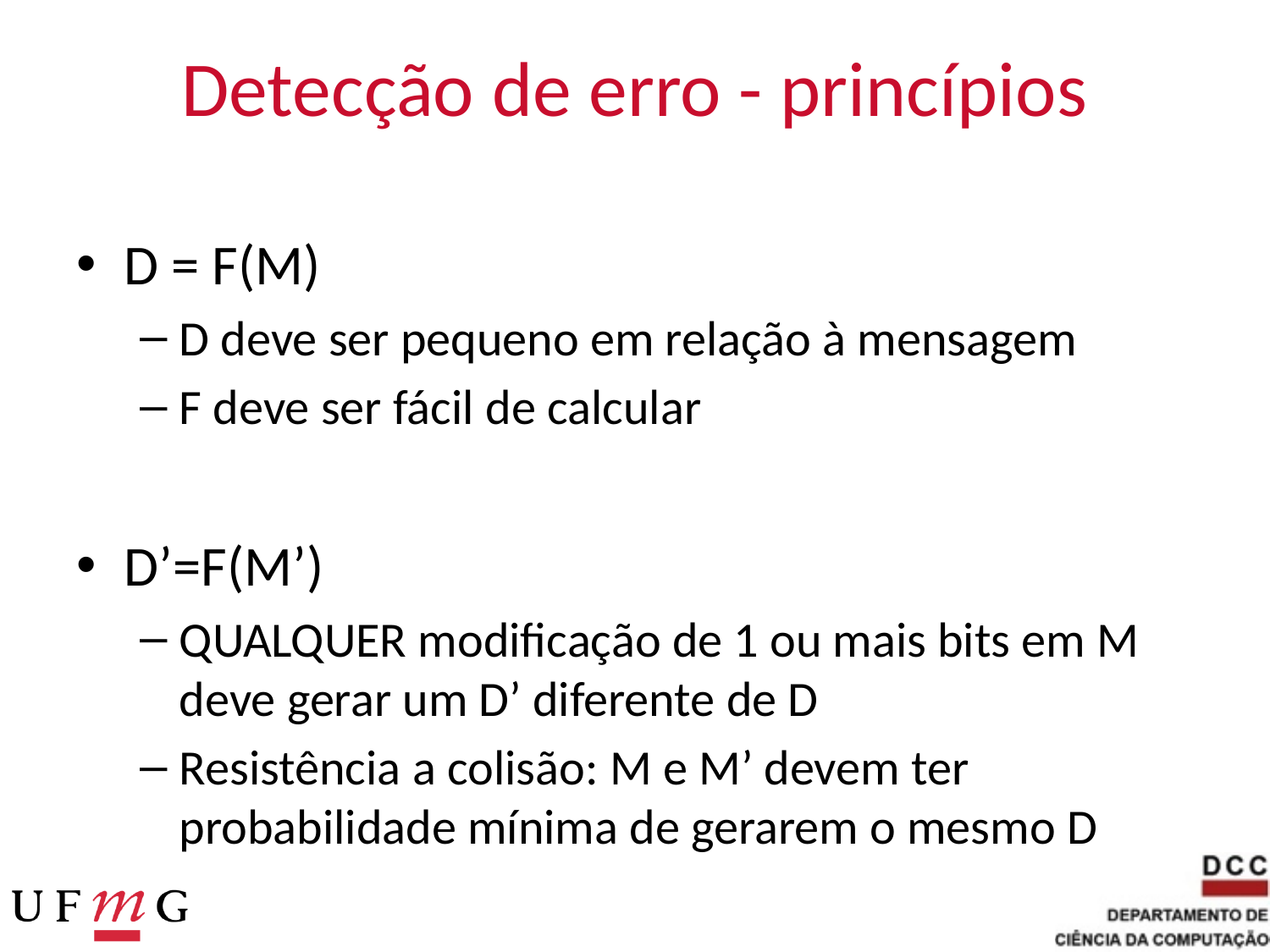

# Detecção de erro - princípios
D = F(M)
D deve ser pequeno em relação à mensagem
F deve ser fácil de calcular

D’=F(M’)
QUALQUER modificação de 1 ou mais bits em M deve gerar um D’ diferente de D
Resistência a colisão: M e M’ devem ter probabilidade mínima de gerarem o mesmo D